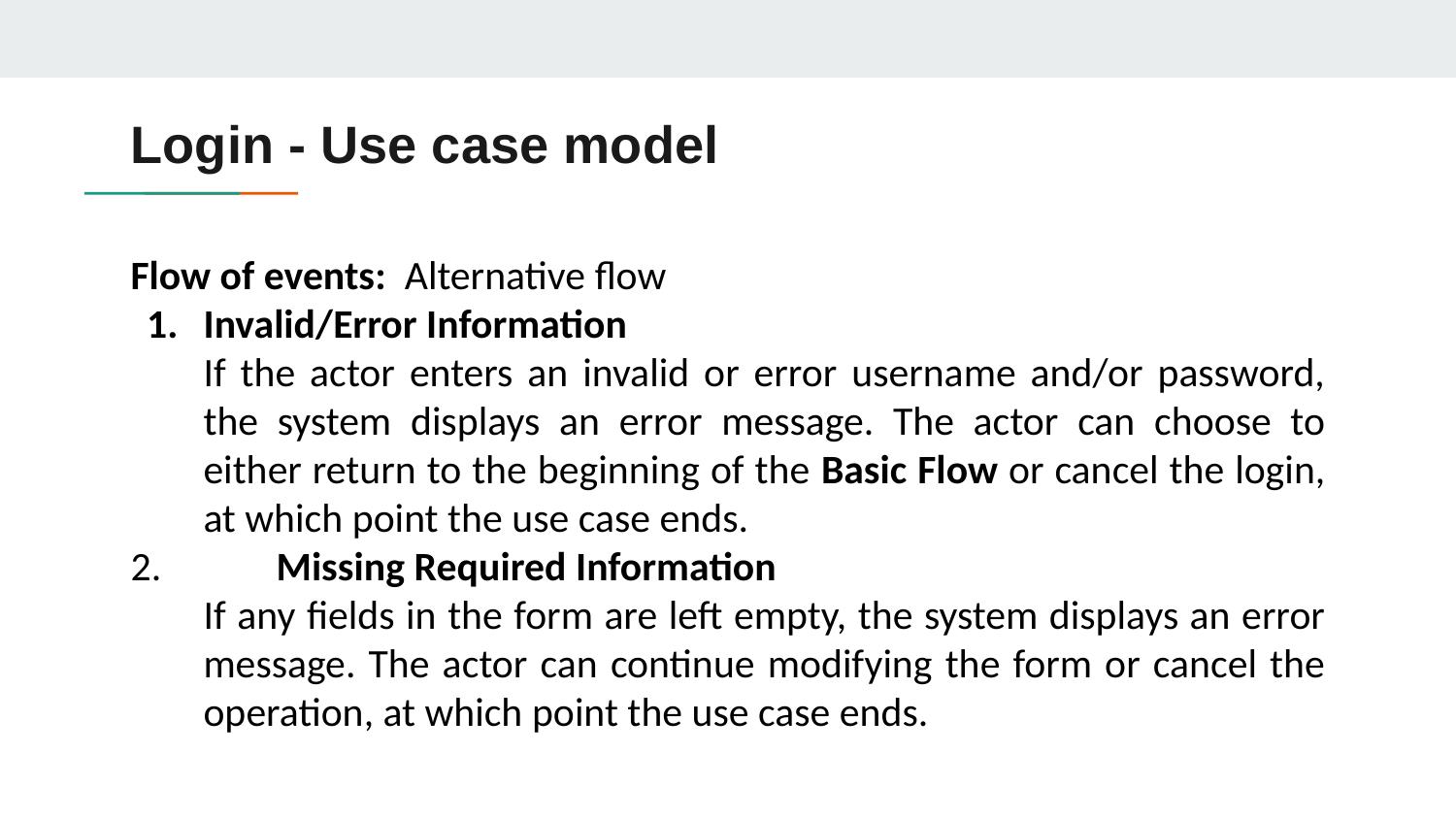

# Login - Use case model

Flow of events:  Alternative flow
Invalid/Error Information
If the actor enters an invalid or error username and/or password, the system displays an error message. The actor can choose to either return to the beginning of the Basic Flow or cancel the login, at which point the use case ends.
2. 	Missing Required Information
If any fields in the form are left empty, the system displays an error message. The actor can continue modifying the form or cancel the operation, at which point the use case ends.